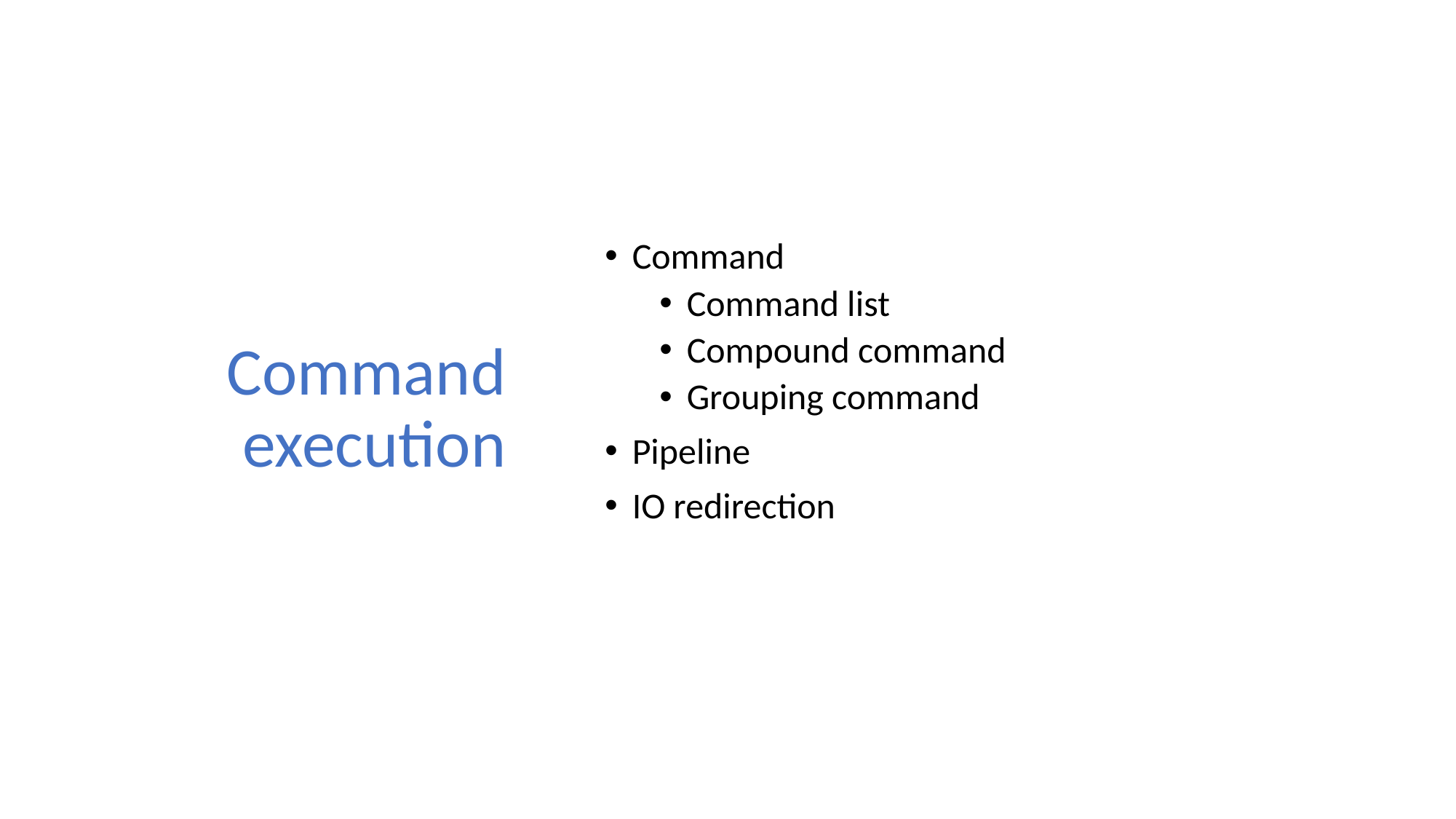

# Command execution
Command
Command list
Compound command
Grouping command
Pipeline
IO redirection